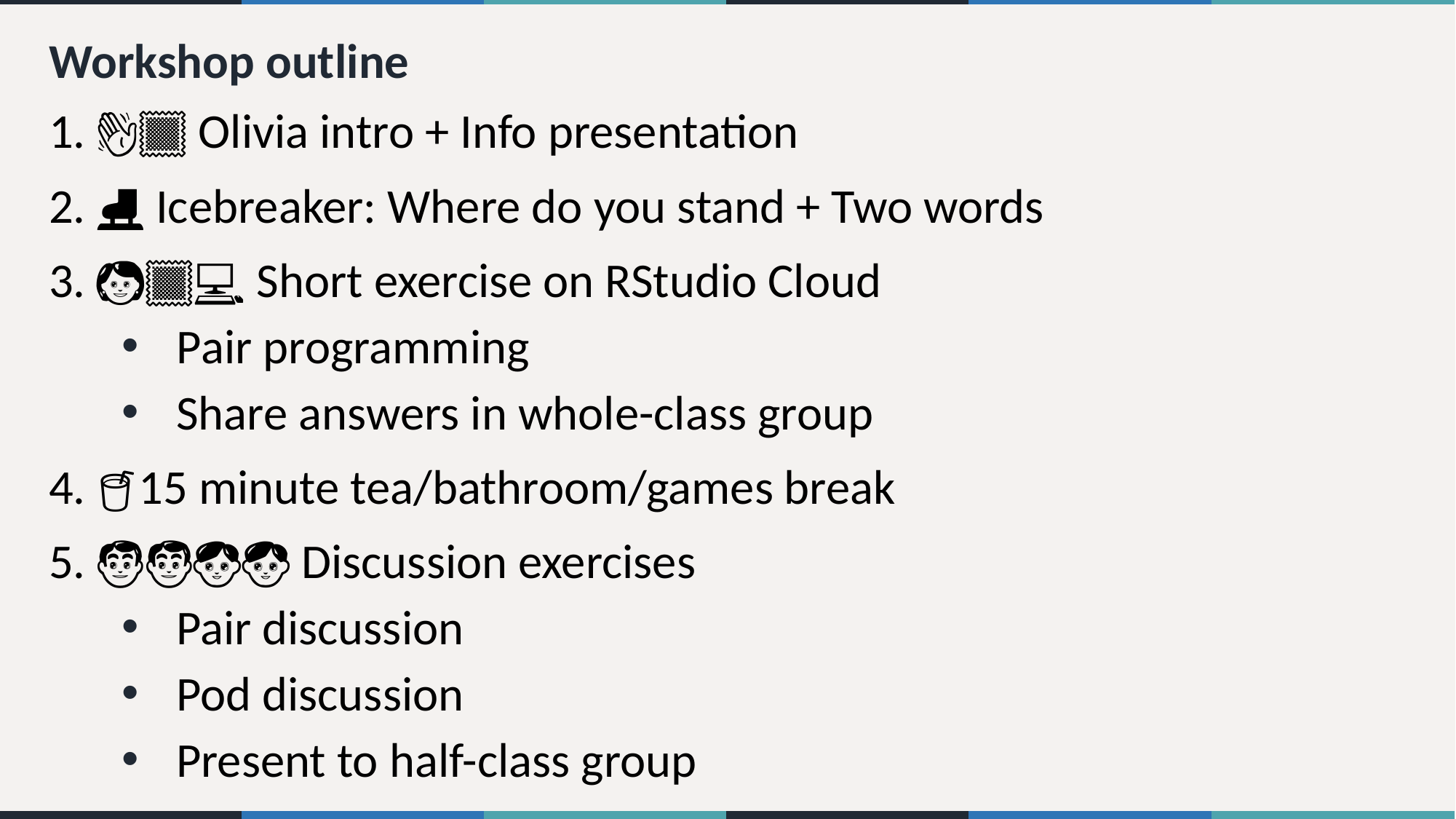

# Workshop outline
1. 👋🏽 Olivia intro + Info presentation
2. ⛸ Icebreaker: Where do you stand + Two words
3. 👩🏽‍💻 Short exercise on RStudio Cloud
Pair programming
Share answers in whole-class group
4. 🥤15 minute tea/bathroom/games break
5. 👨‍👨‍👦‍👦 Discussion exercises
Pair discussion
Pod discussion
Present to half-class group